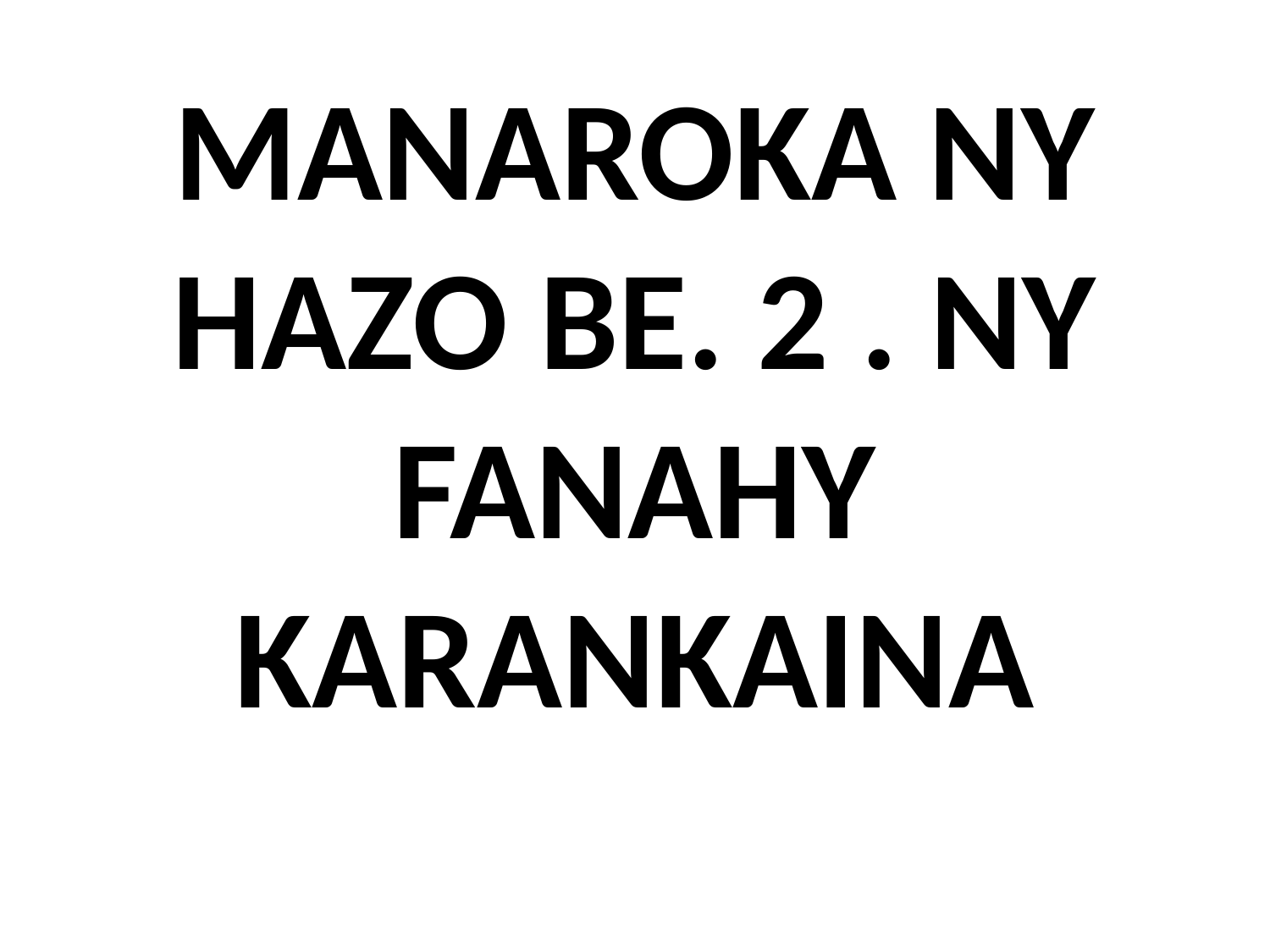

# MANAROKA NY HAZO BE. 2 . NY FANAHY KARANKAINA